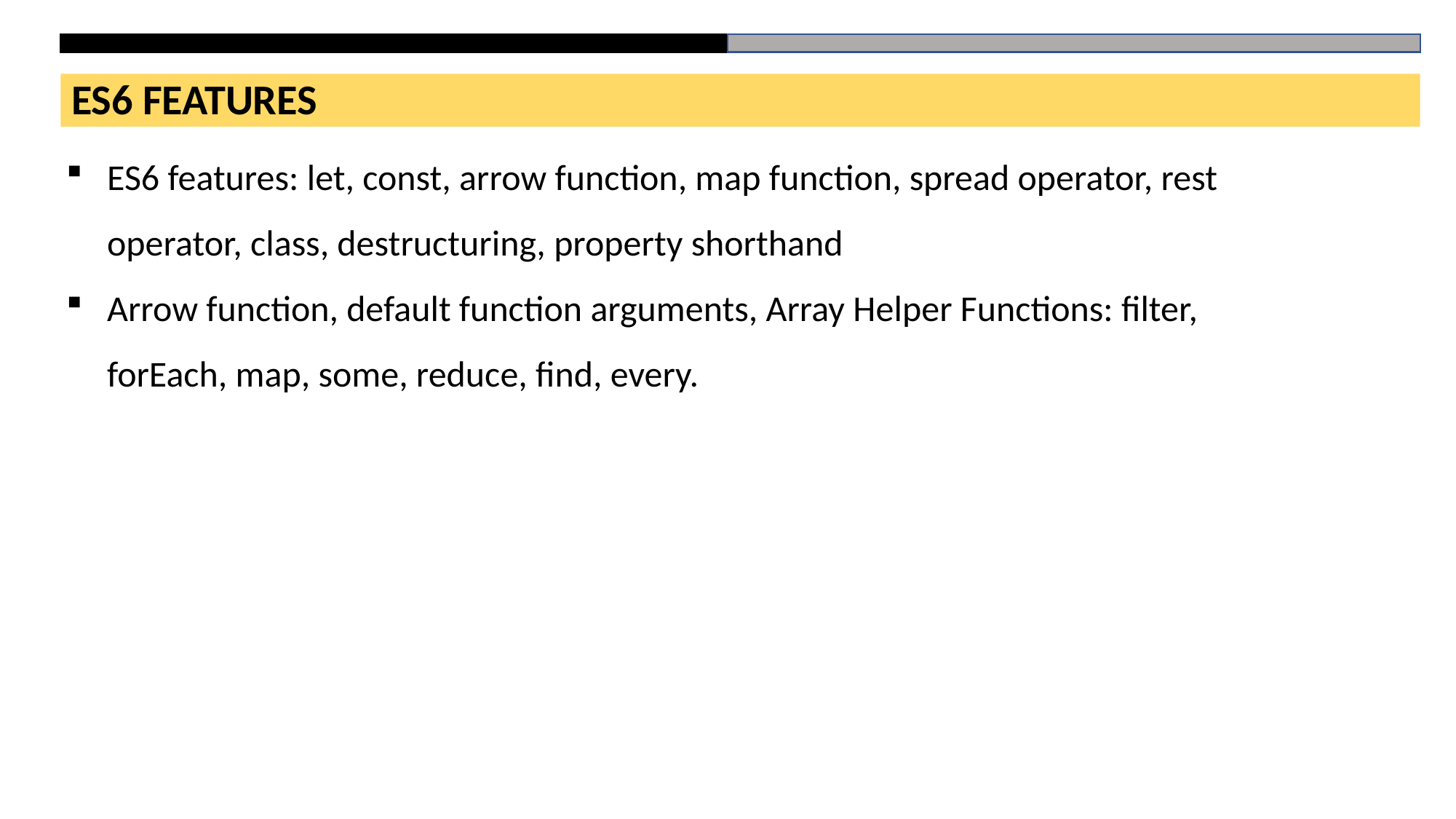

ES6 FEATURES

ES6 features: let, const, arrow function, map function, spread operator, rest operator, class, destructuring, property shorthand
Arrow function, default function arguments, Array Helper Functions: filter, forEach, map, some, reduce, find, every.
# HTML